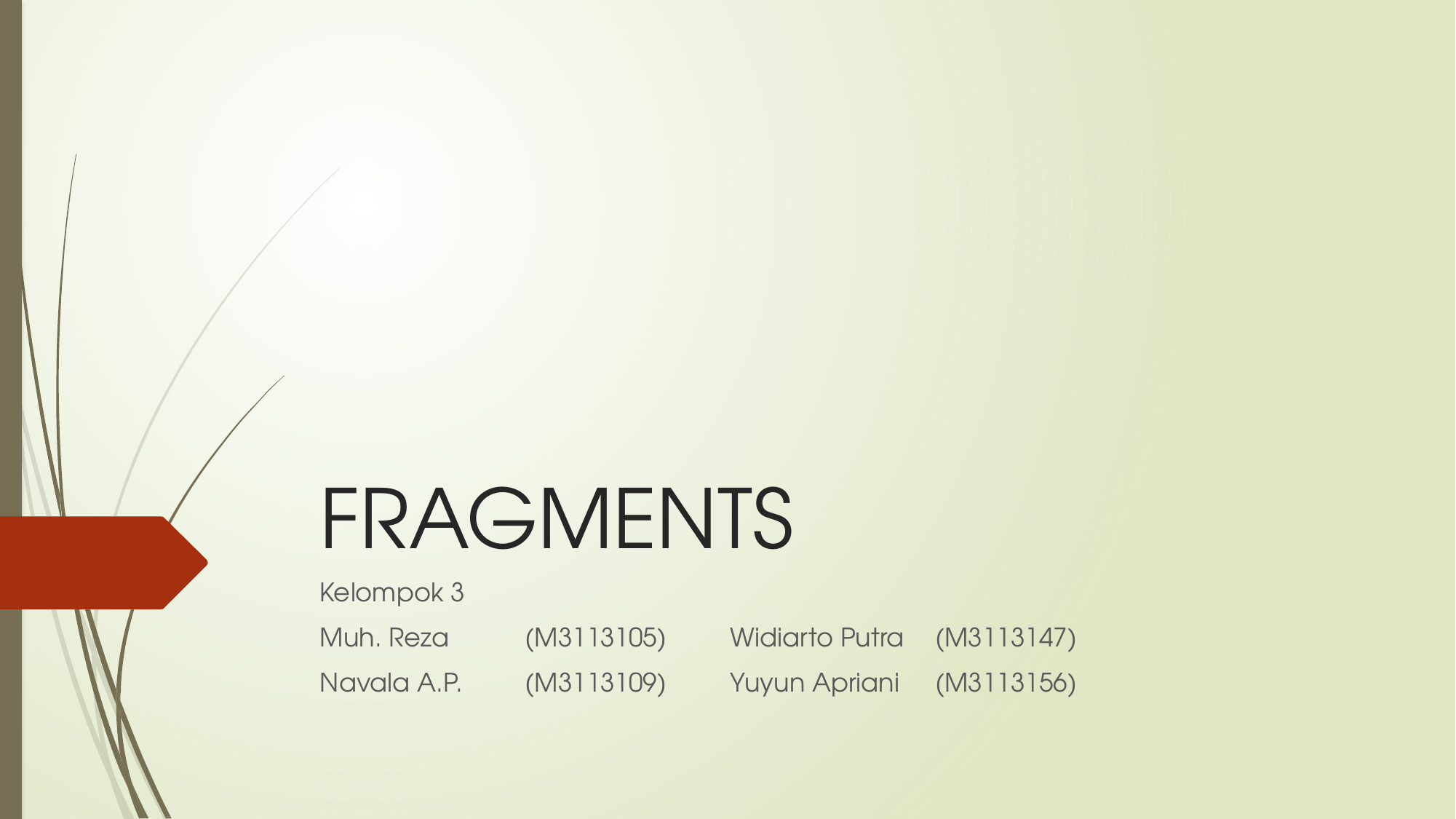

# FRAGMENTS
Kelompok 3
Muh. Reza		(M3113105)				Widiarto Putra		(M3113147)
Navala A.P.		(M3113109)				Yuyun Apriani		(M3113156)